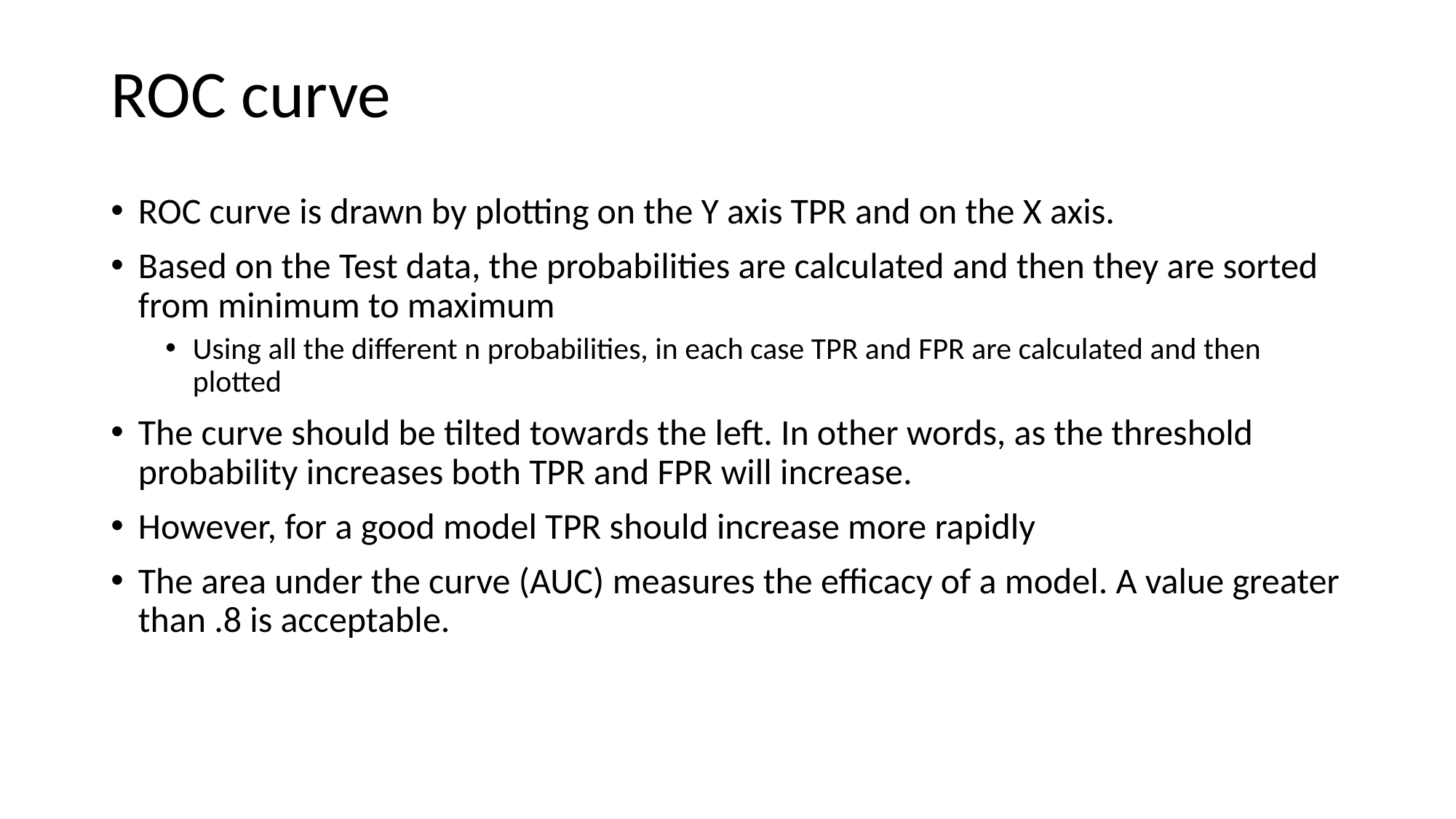

# ROC curve
ROC curve is drawn by plotting on the Y axis TPR and on the X axis.
Based on the Test data, the probabilities are calculated and then they are sorted from minimum to maximum
Using all the different n probabilities, in each case TPR and FPR are calculated and then plotted
The curve should be tilted towards the left. In other words, as the threshold probability increases both TPR and FPR will increase.
However, for a good model TPR should increase more rapidly
The area under the curve (AUC) measures the efficacy of a model. A value greater than .8 is acceptable.